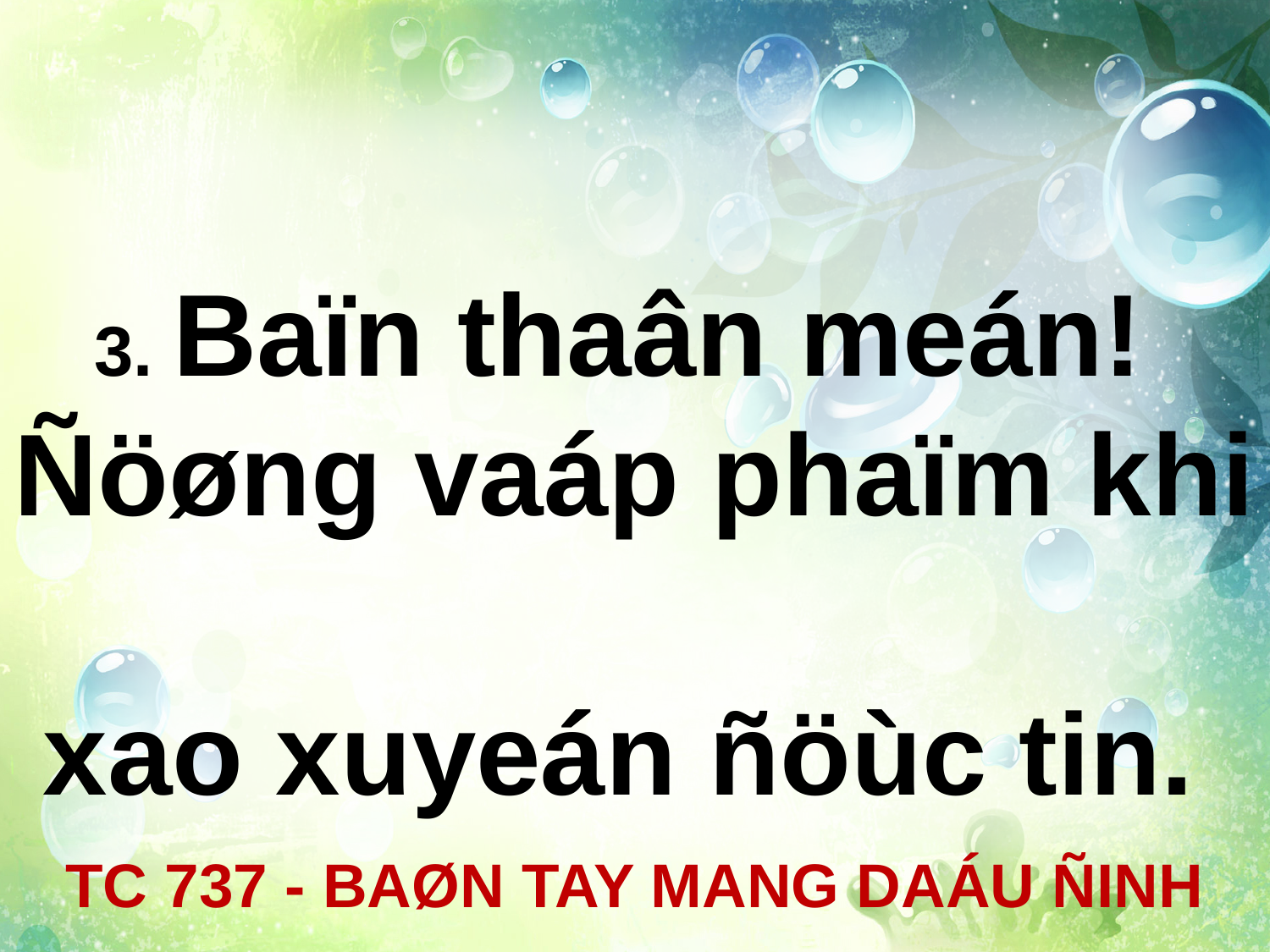

3. Baïn thaân meán!
Ñöøng vaáp phaïm khi
xao xuyeán ñöùc tin.
TC 737 - BAØN TAY MANG DAÁU ÑINH